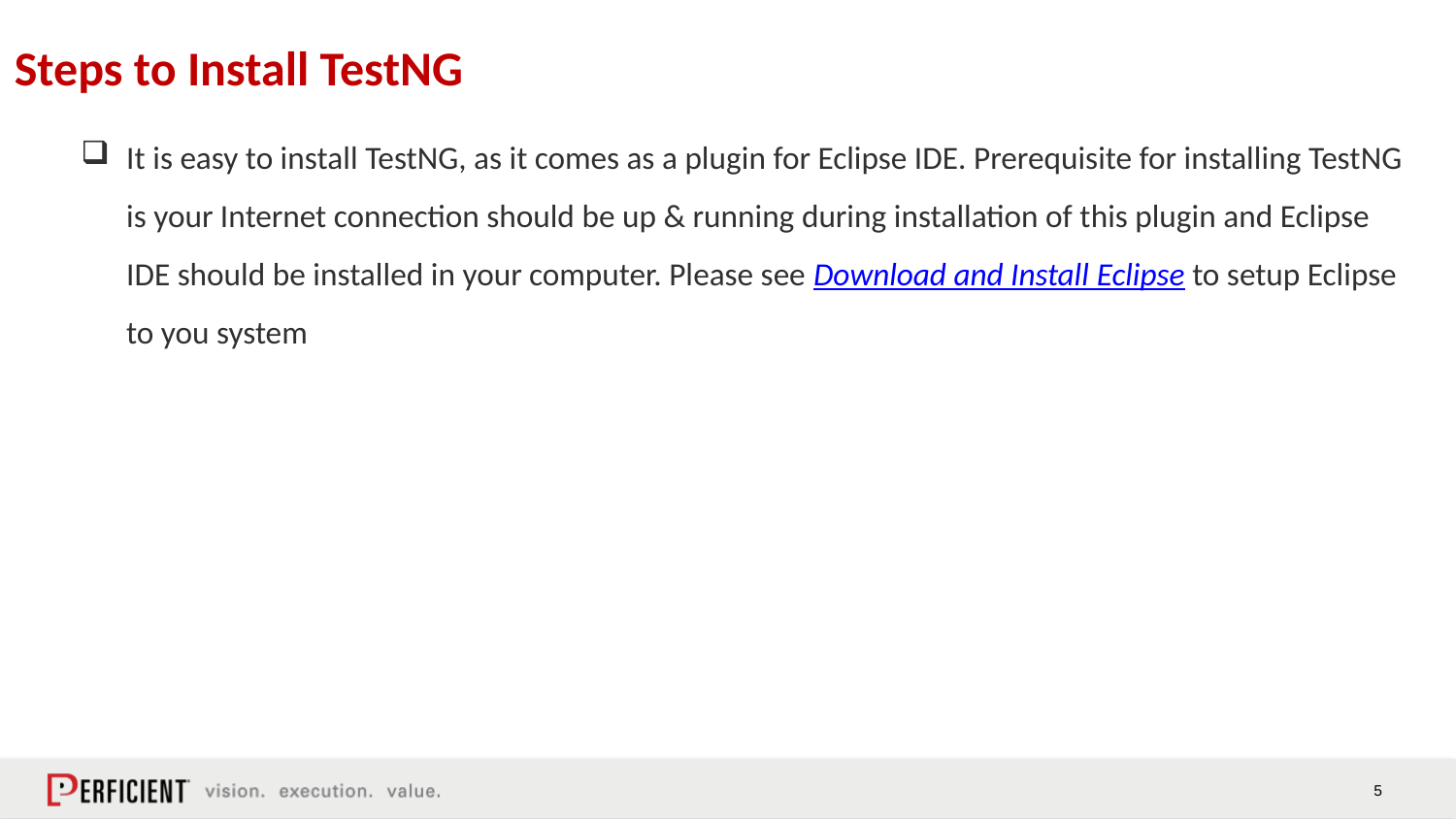

# Steps to Install TestNG
It is easy to install TestNG, as it comes as a plugin for Eclipse IDE. Prerequisite for installing TestNG is your Internet connection should be up & running during installation of this plugin and Eclipse IDE should be installed in your computer. Please see Download and Install Eclipse to setup Eclipse to you system